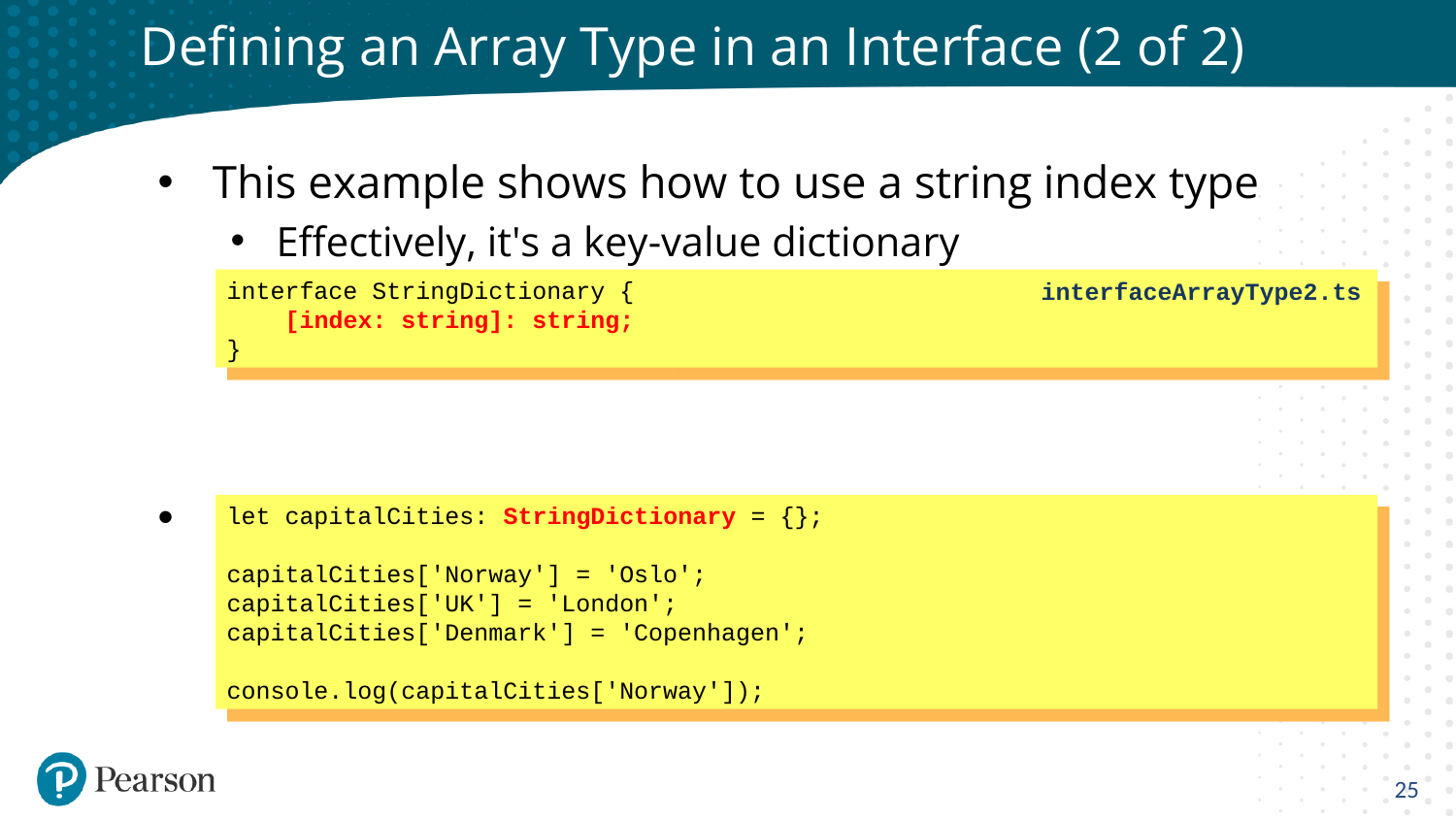

# Defining an Array Type in an Interface (2 of 2)
This example shows how to use a string index type
Effectively, it's a key-value dictionary

Example usage:
interfaceArrayType2.ts
interface StringDictionary {
    [index: string]: string;
}
let capitalCities: StringDictionary = {};

capitalCities['Norway'] = 'Oslo';
capitalCities['UK'] = 'London';
capitalCities['Denmark'] = 'Copenhagen';

console.log(capitalCities['Norway']);
25